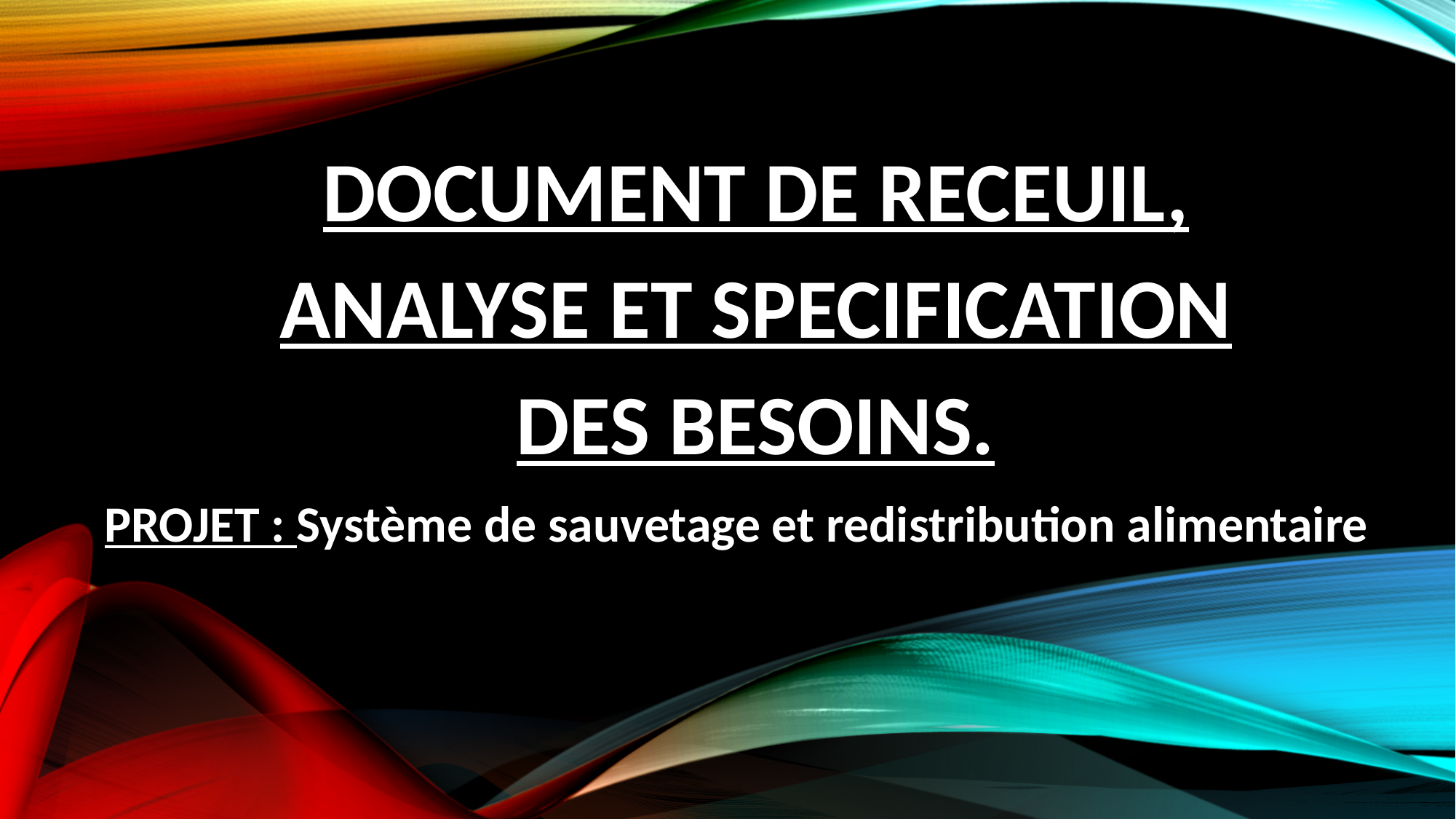

# DOCUMENT DE RECEUIL, ANALYSE ET SPECIFICATION DES BESOINS.
PROJET : Système de sauvetage et redistribution alimentaire